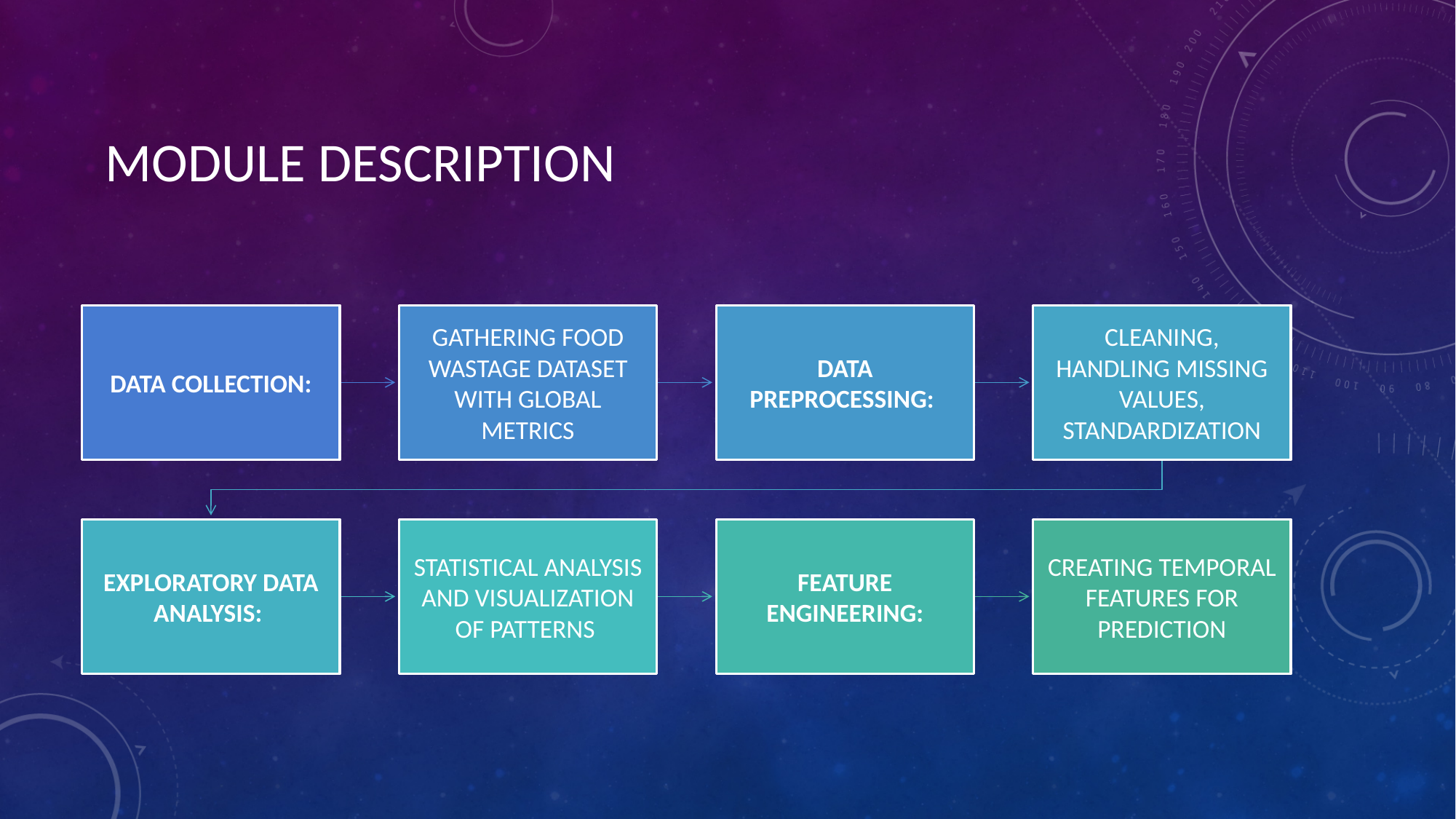

# Module Description

Data Collection:

Gathering food wastage dataset with global metrics

Data Preprocessing:

Cleaning, handling missing values, standardization

Exploratory Data Analysis:

Statistical analysis and visualization of patterns

Feature Engineering:
Creating temporal features for prediction